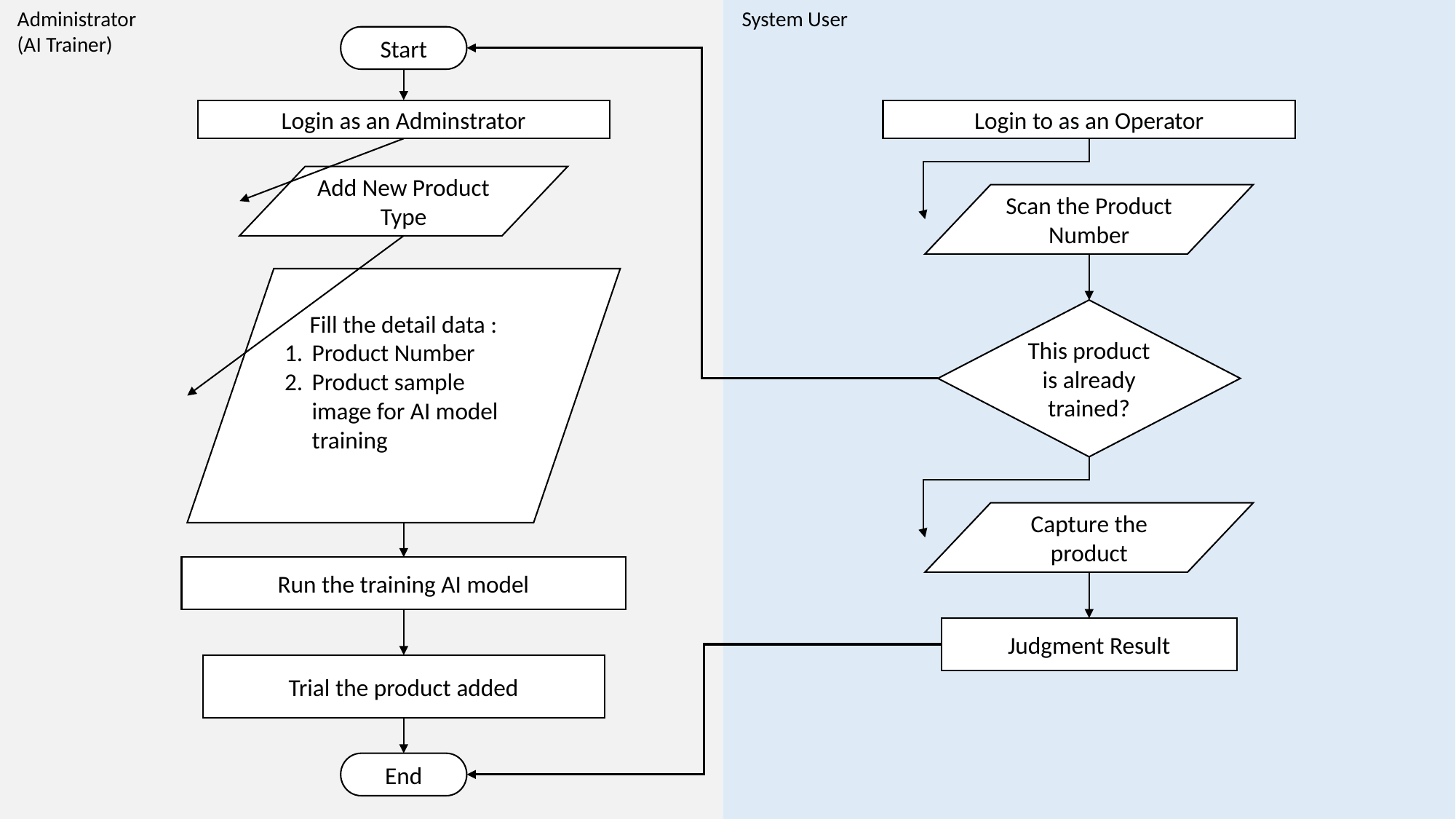

System User
Administrator
(AI Trainer)

Start
Login as an Adminstrator
Login to as an Operator
Add New Product Type
Scan the Product Number
Fill the detail data :
Product Number
Product sample image for AI model training

This product is already trained?
Capture the product
Run the training AI model
Judgment Result
Trial the product added
End